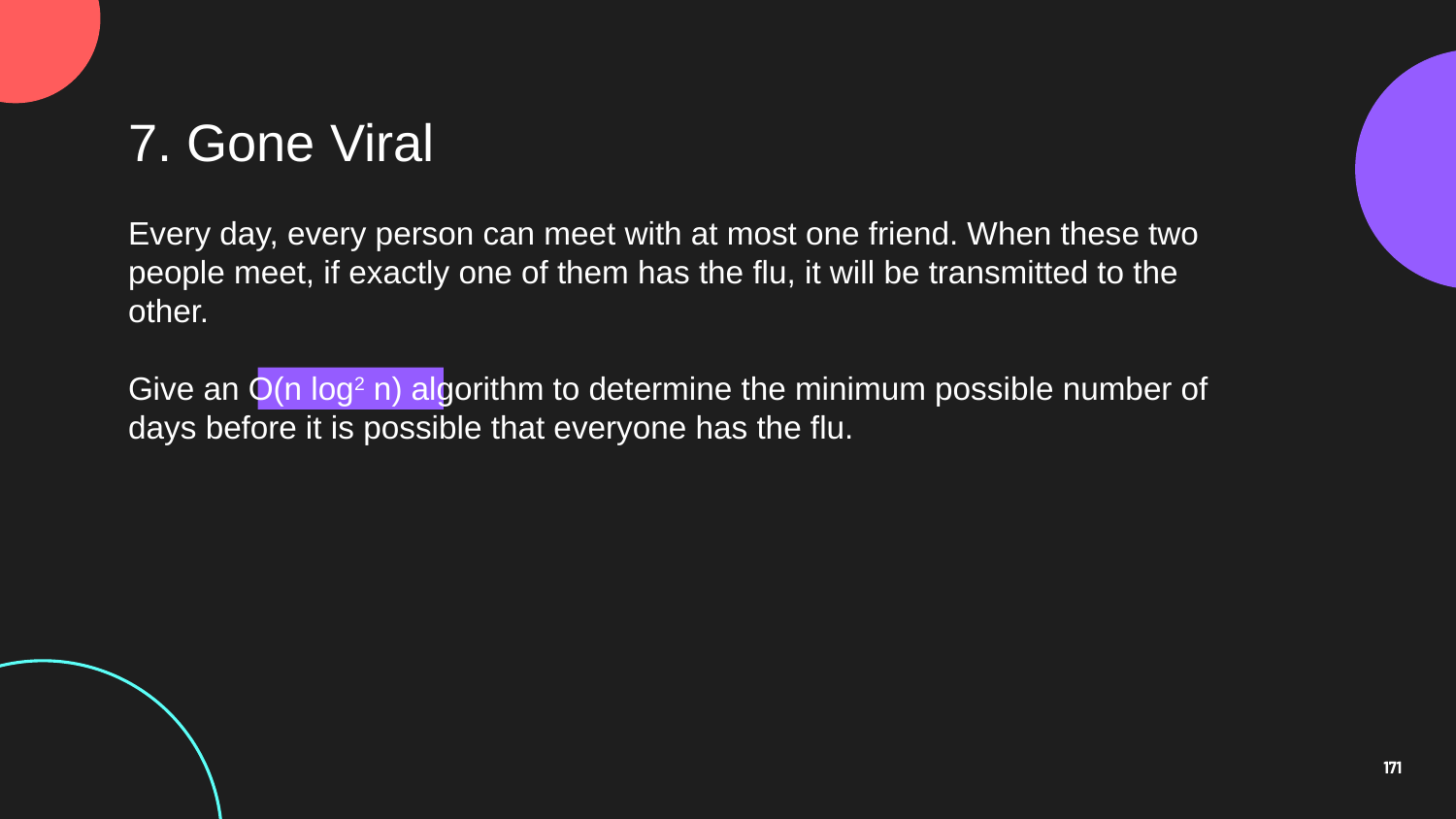

7. Gone Viral

Every day, every person can meet with at most one friend. When these two people meet, if exactly one of them has the flu, it will be transmitted to the other.

Give an O(n log2 n) algorithm to determine the minimum possible number of days before it is possible that everyone has the flu.

171